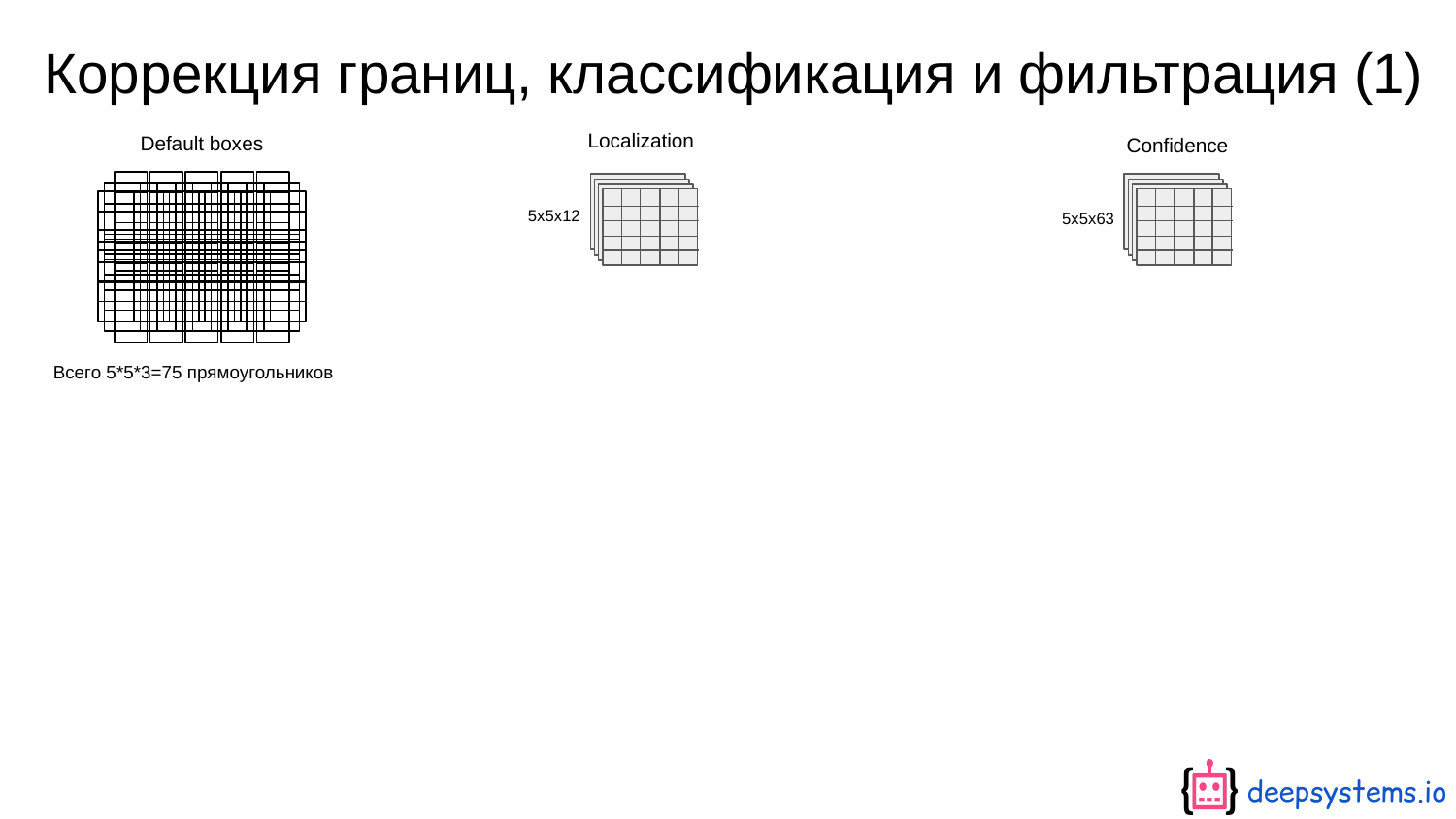

Коррекция границ, классификация и фильтрация (1)
Localization
Default boxes
Confidence

5x5x12
5x5x63
Всего 5*5*3=75 прямоугольников